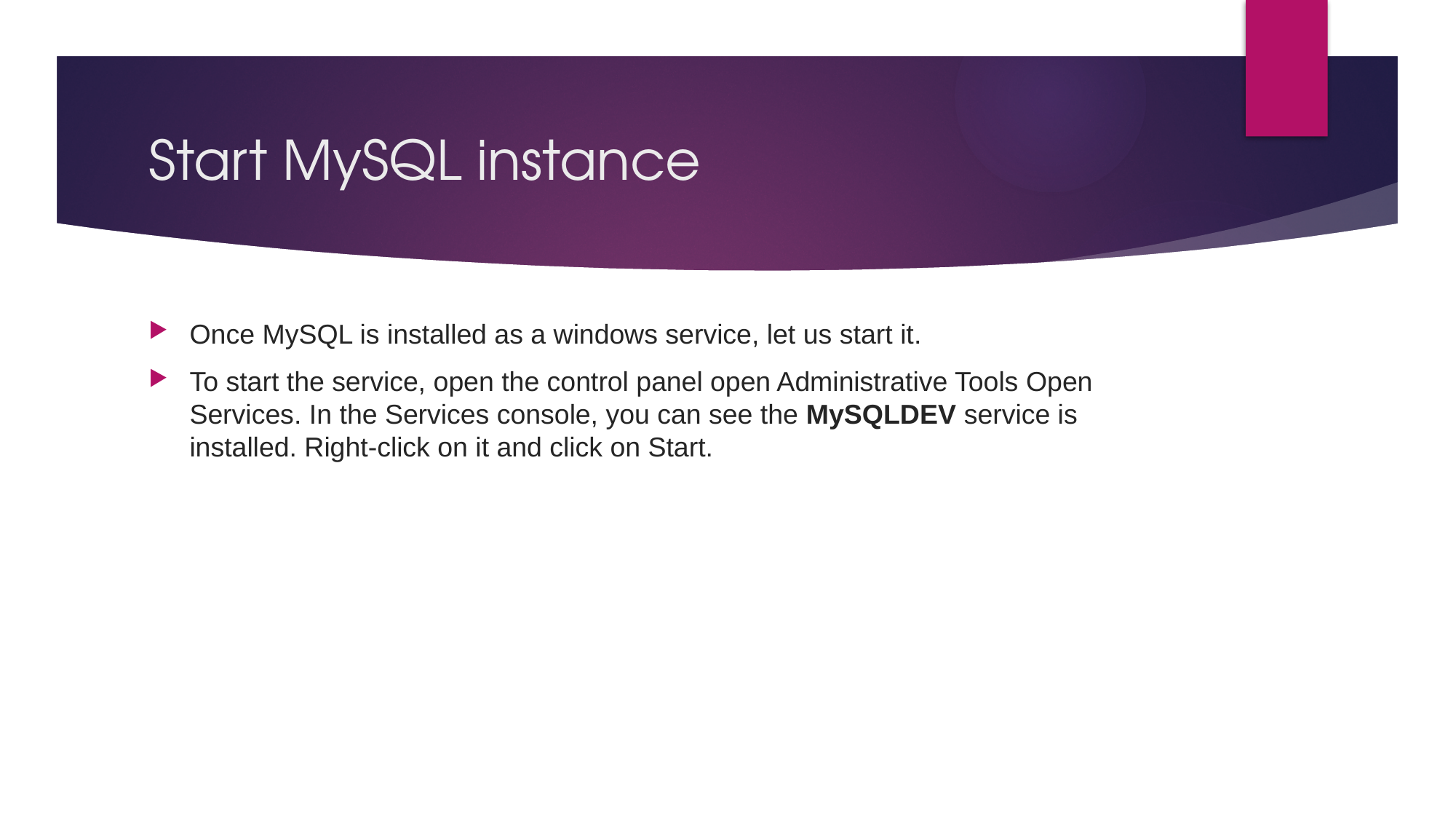

# Start MySQL instance
Once MySQL is installed as a windows service, let us start it.
To start the service, open the control panel open Administrative Tools Open Services. In the Services console, you can see the MySQLDEV service is installed. Right-click on it and click on Start.